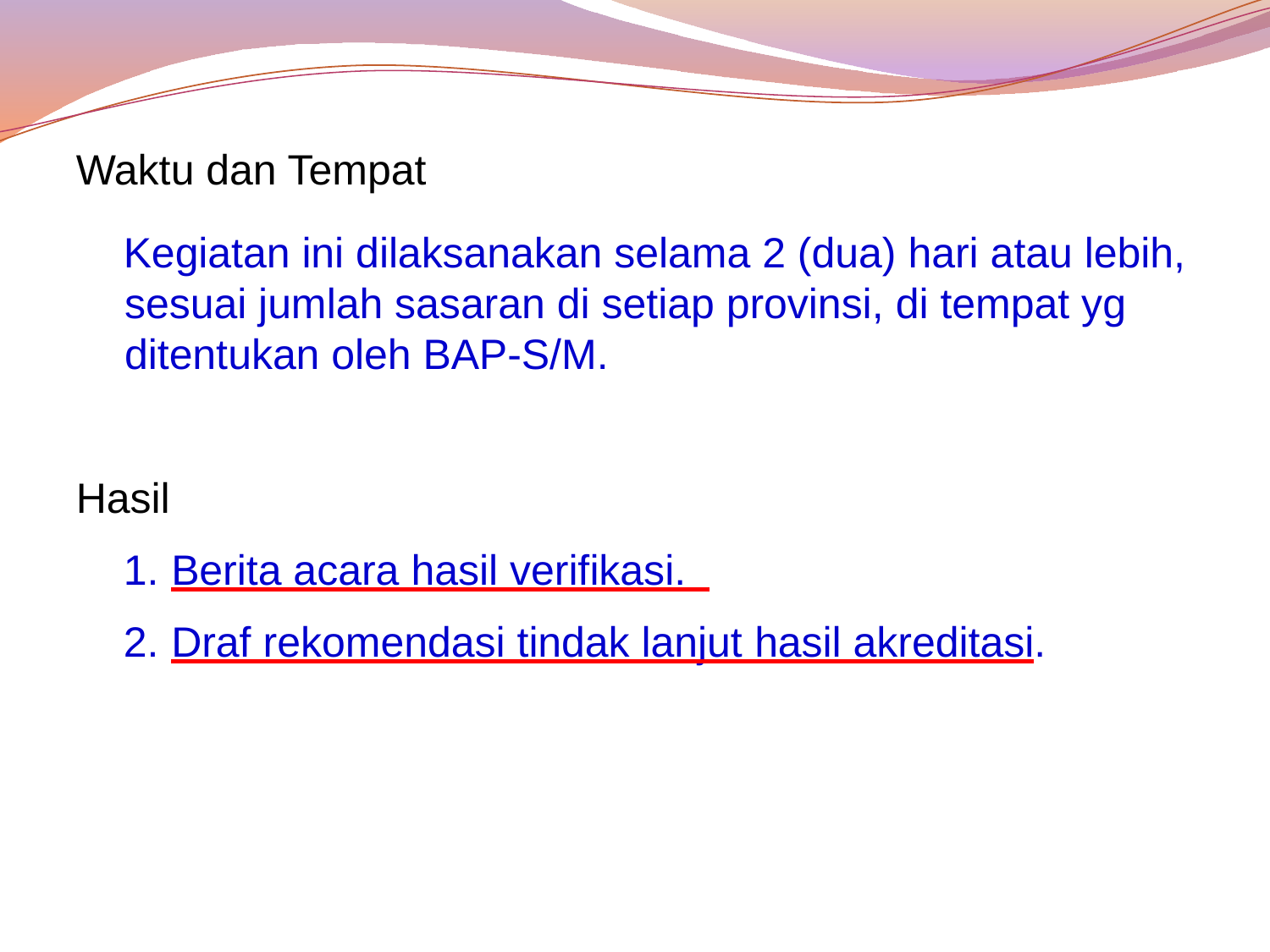

Waktu dan Tempat
Kegiatan ini dilaksanakan selama 2 (dua) hari atau lebih, sesuai jumlah sasaran di setiap provinsi, di tempat yg ditentukan oleh BAP-S/M.

Hasil
Berita acara hasil verifikasi.
Draf rekomendasi tindak lanjut hasil akreditasi.